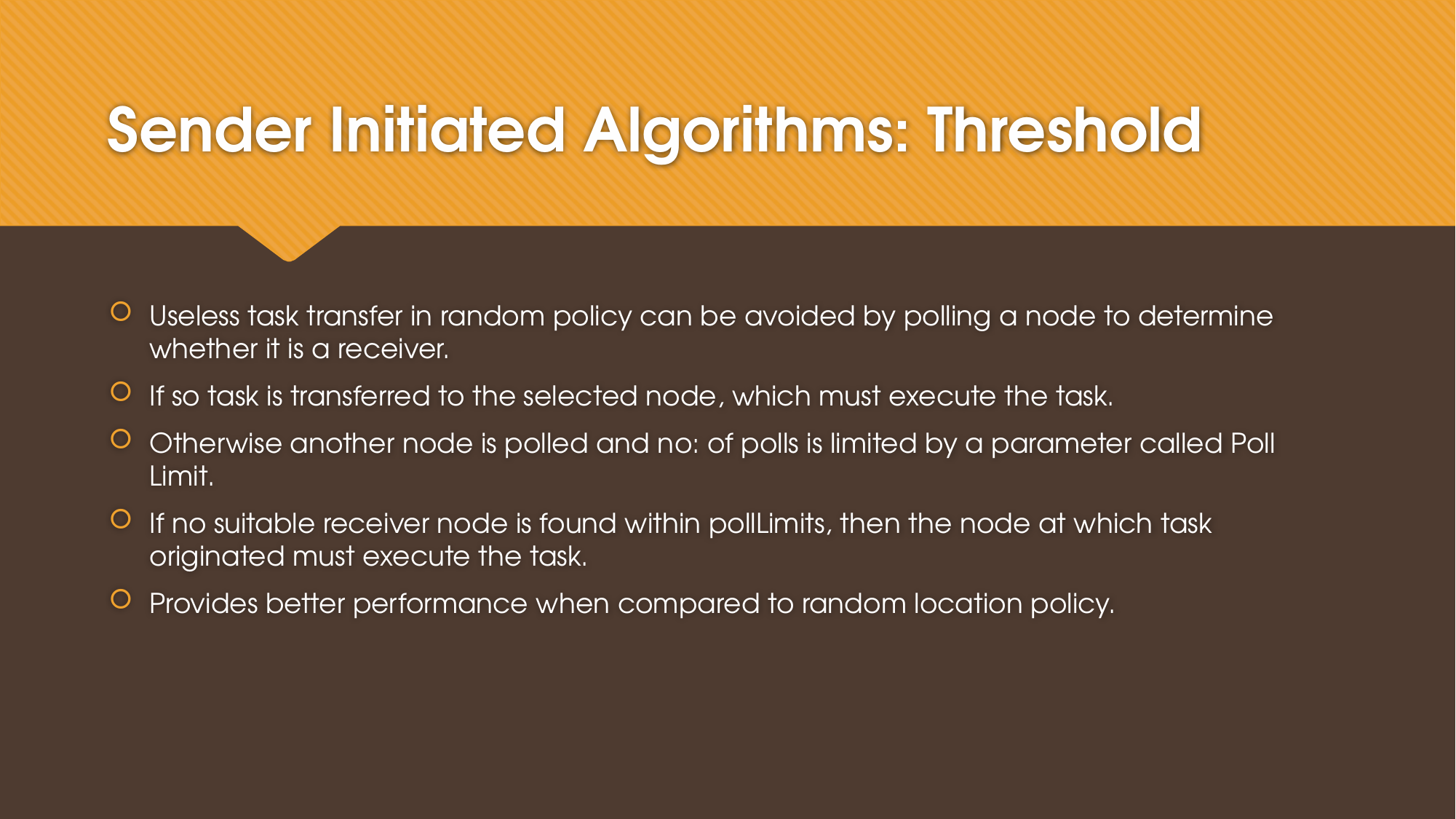

# Sender Initiated Algorithms: Threshold
Useless task transfer in random policy can be avoided by polling a node to determine whether it is a receiver.
If so task is transferred to the selected node, which must execute the task.
Otherwise another node is polled and no: of polls is limited by a parameter called Poll Limit.
If no suitable receiver node is found within pollLimits, then the node at which task originated must execute the task.
Provides better performance when compared to random location policy.